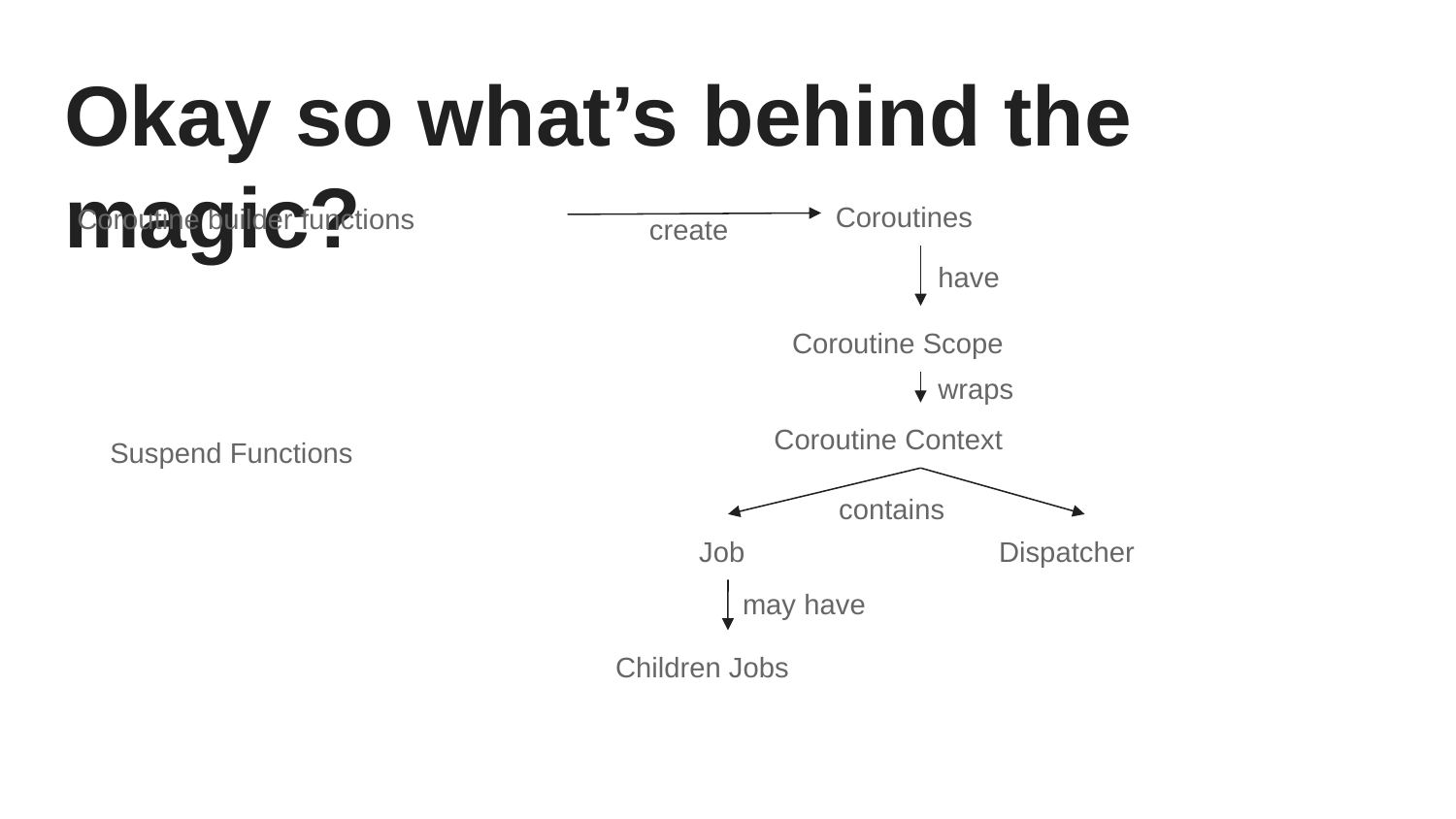

# Okay so what’s behind the magic?
Coroutines
Coroutine builder functions
create
have
Coroutine Scope
wraps
Coroutine Context
Suspend Functions
contains
Job
Dispatcher
may have
Children Jobs